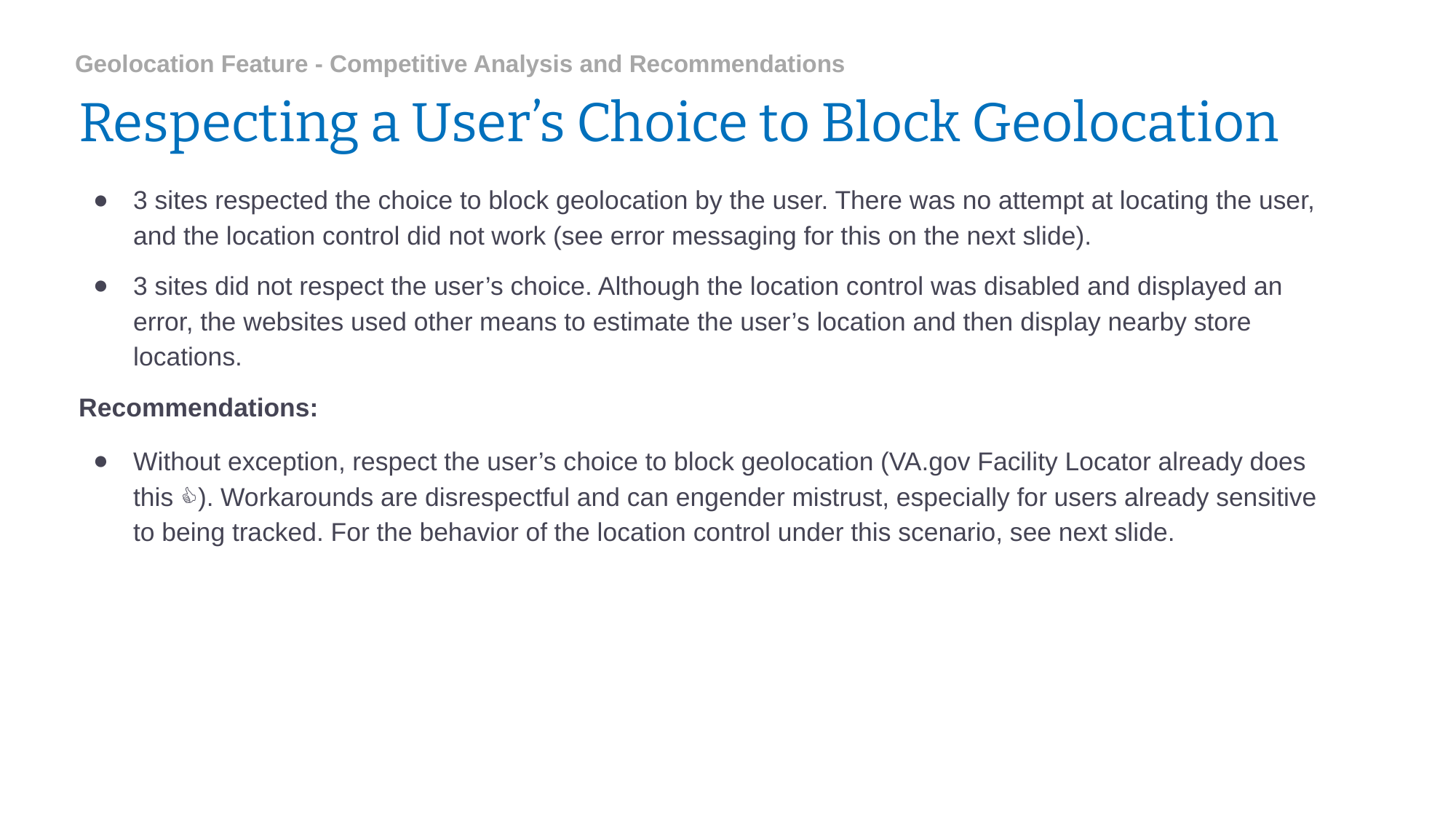

Geolocation Feature - Competitive Analysis and Recommendations
# Respecting a User’s Choice to Block Geolocation
3 sites respected the choice to block geolocation by the user. There was no attempt at locating the user, and the location control did not work (see error messaging for this on the next slide).
3 sites did not respect the user’s choice. Although the location control was disabled and displayed an error, the websites used other means to estimate the user’s location and then display nearby store locations.
Recommendations:
Without exception, respect the user’s choice to block geolocation (VA.gov Facility Locator already does this 👍). Workarounds are disrespectful and can engender mistrust, especially for users already sensitive to being tracked. For the behavior of the location control under this scenario, see next slide.